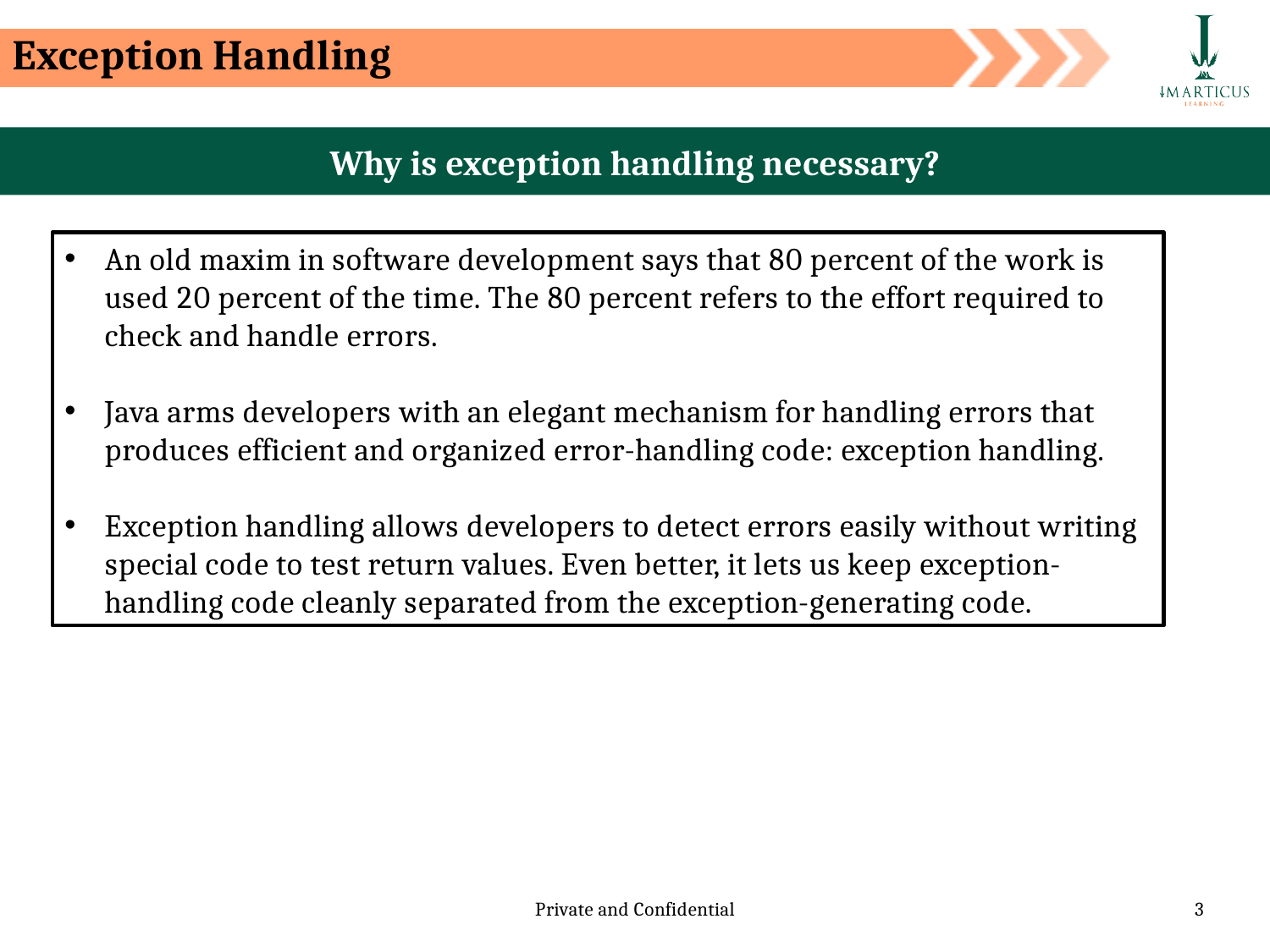

Exception Handling

Why is exception handling necessary?
An old maxim in software development says that 80 percent of the work is used 20 percent of the time. The 80 percent refers to the effort required to check and handle errors.

Java arms developers with an elegant mechanism for handling errors that produces efficient and organized error-handling code: exception handling.

Exception handling allows developers to detect errors easily without writing special code to test return values. Even better, it lets us keep exception-handling code cleanly separated from the exception-generating code.